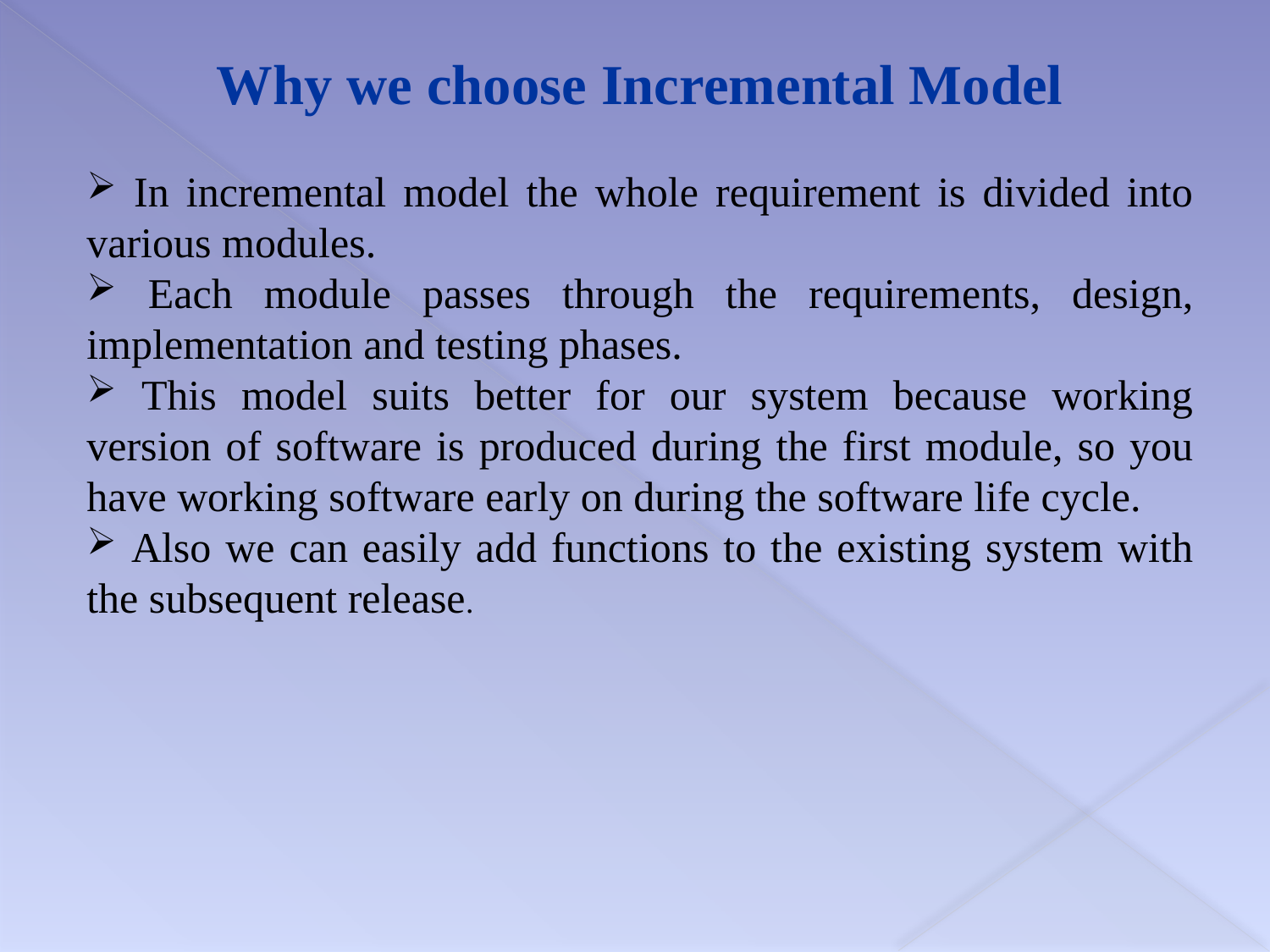

Why we choose Incremental Model
 In incremental model the whole requirement is divided into various modules.
 Each module passes through the requirements, design, implementation and testing phases.
 This model suits better for our system because working version of software is produced during the first module, so you have working software early on during the software life cycle.
 Also we can easily add functions to the existing system with the subsequent release.